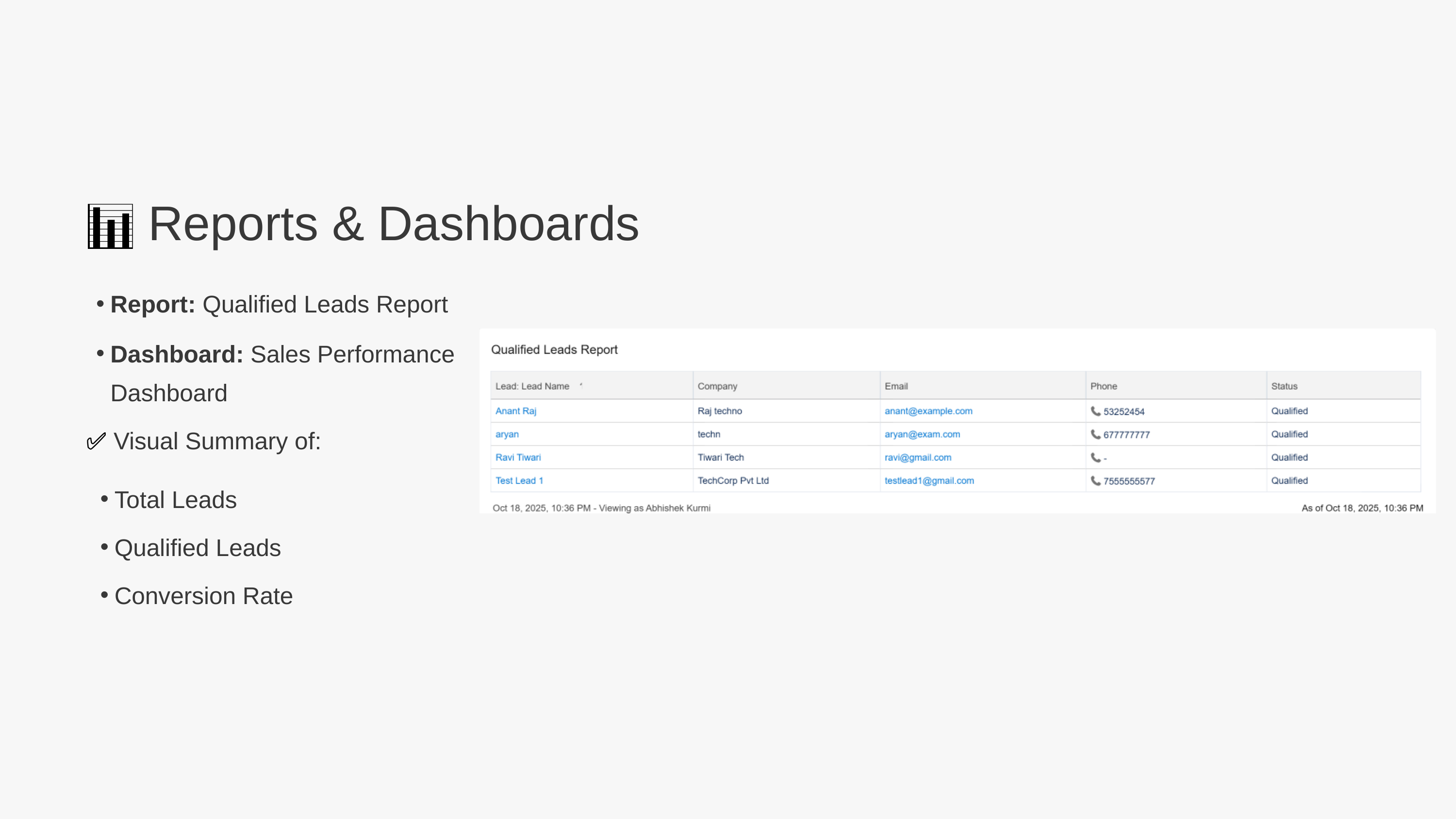

📊 Reports & Dashboards
Report: Qualified Leads Report
Dashboard: Sales Performance Dashboard

✅ Visual Summary of:
Total Leads
Qualified Leads
Conversion Rate